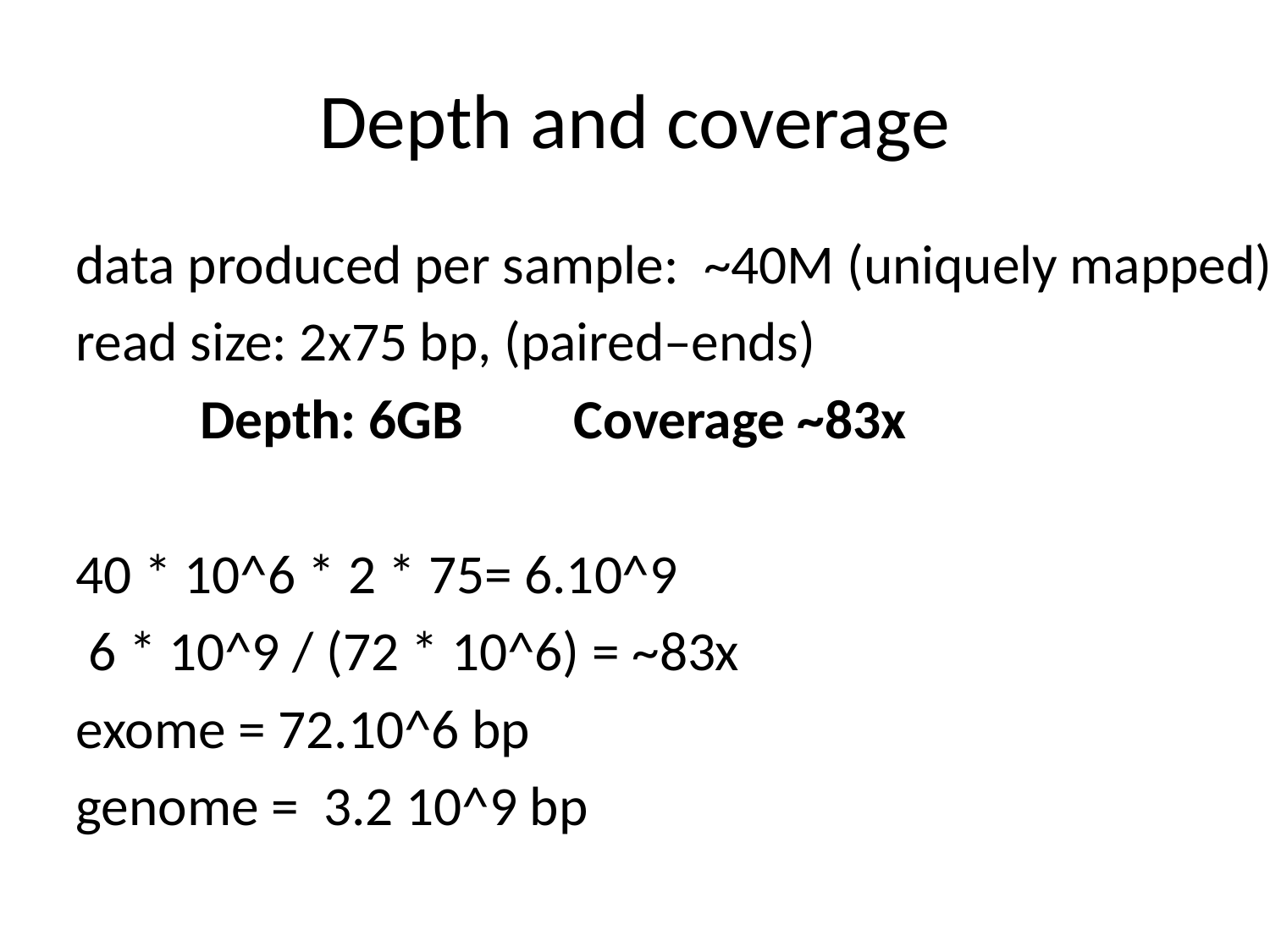

Depth and coverage
data produced per sample:  ~40M (uniquely mapped)
read size: 2x75 bp, (paired–ends)
	Depth: 6GB 		Coverage ~83x

40 * 10^6 * 2 * 75= 6.10^9
 6 * 10^9 / (72 * 10^6) = ~83x
exome = 72.10^6 bp
genome =  3.2 10^9 bp